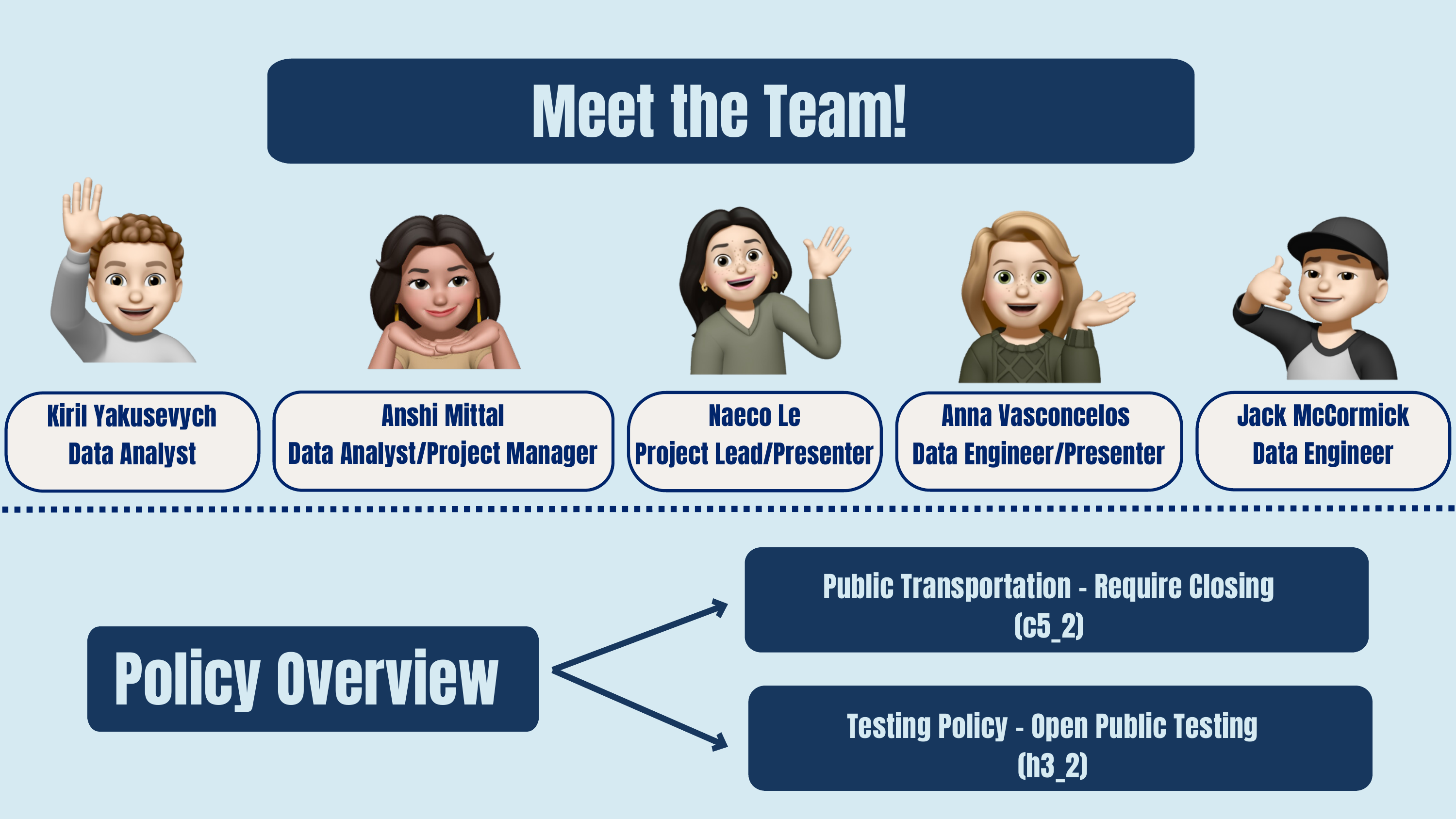

Meet the Team!

Anshi Mittal
Data Analyst/Project Manager

Naeco Le
Project Lead/Presenter

Jack McCormick
Data Engineer

Kiril Yakusevych
Data Analyst

Anna Vasconcelos
Data Engineer/Presenter

Public Transportation - Require Closing
(​c5_2)

Policy Overview

Testing Policy - Open Public Testing​
(h3_2)